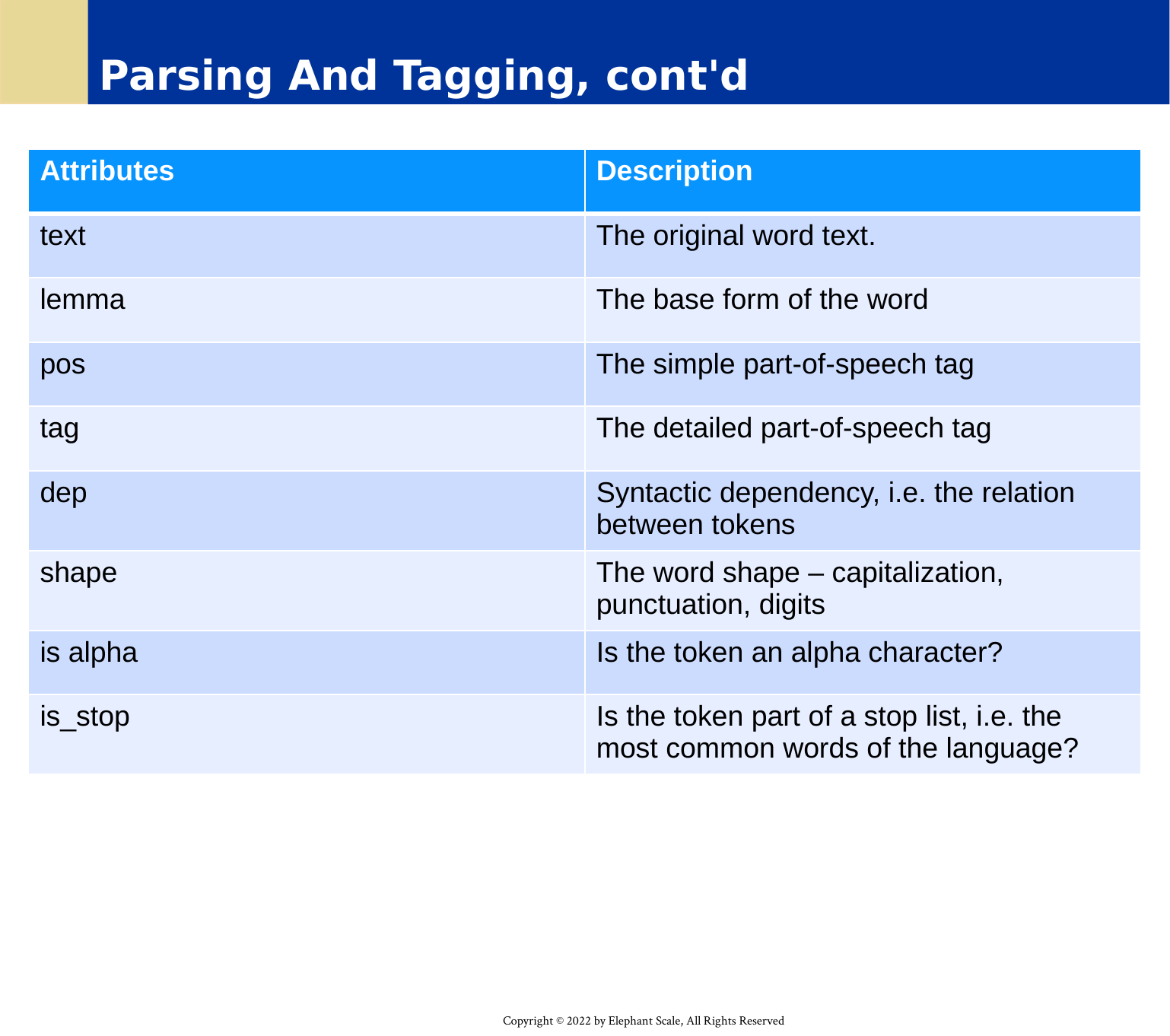

# Parsing And Tagging, cont'd

| Attributes | Description |
| --- | --- |
| text | The original word text. |
| lemma | The base form of the word |
| pos | The simple part-of-speech tag |
| tag | The detailed part-of-speech tag |
| dep | Syntactic dependency, i.e. the relation between tokens |
| shape | The word shape – capitalization, punctuation, digits |
| is alpha | Is the token an alpha character? |
| is\_stop | Is the token part of a stop list, i.e. the most common words of the language? |
Copyright © 2022 by Elephant Scale, All Rights Reserved